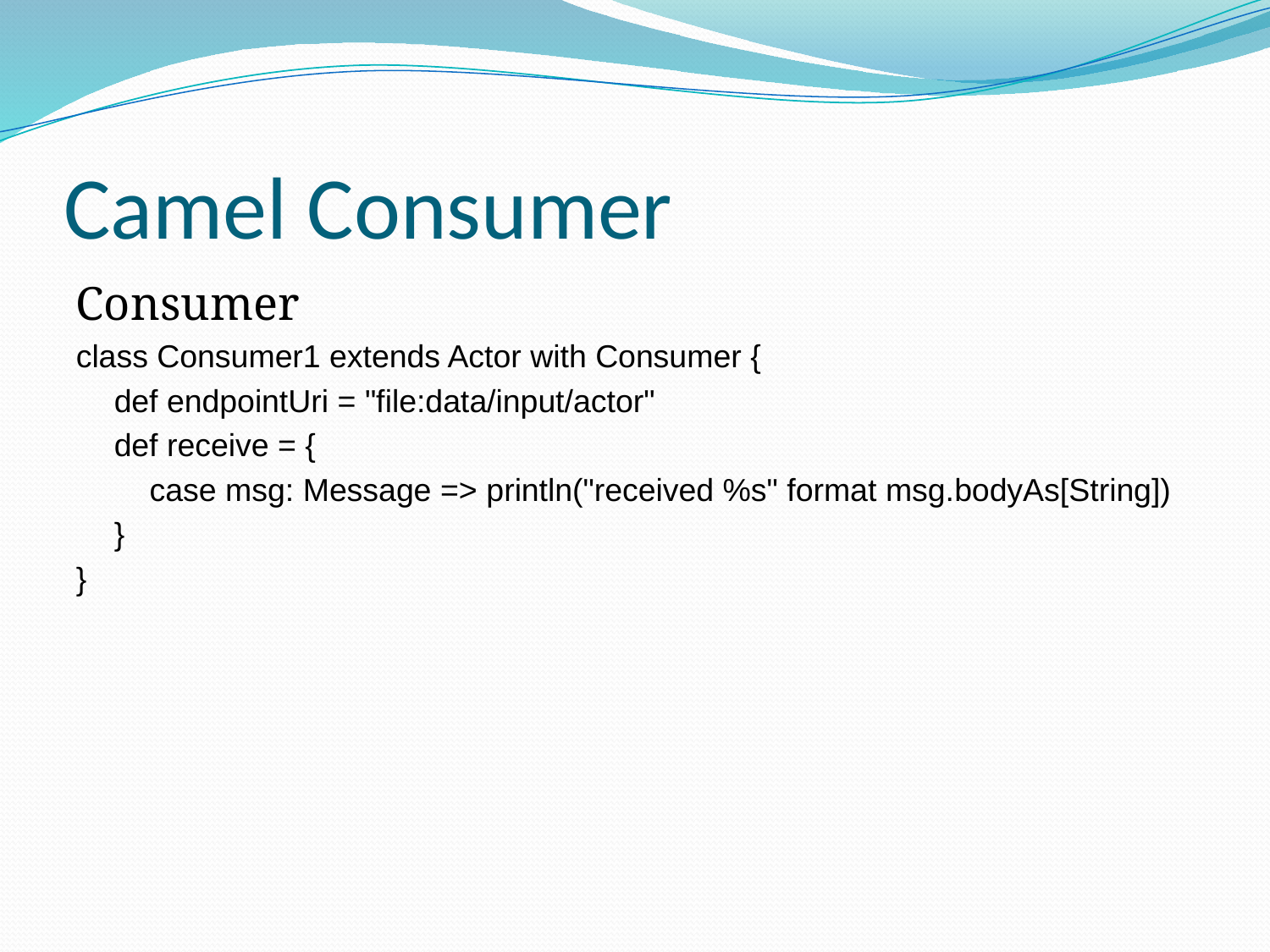

# Camel Consumer
Consumer
class Consumer1 extends Actor with Consumer {
	def endpointUri = "file:data/input/actor"
	def receive = {
	    case msg: Message => println("received %s" format msg.bodyAs[String])
	}
}